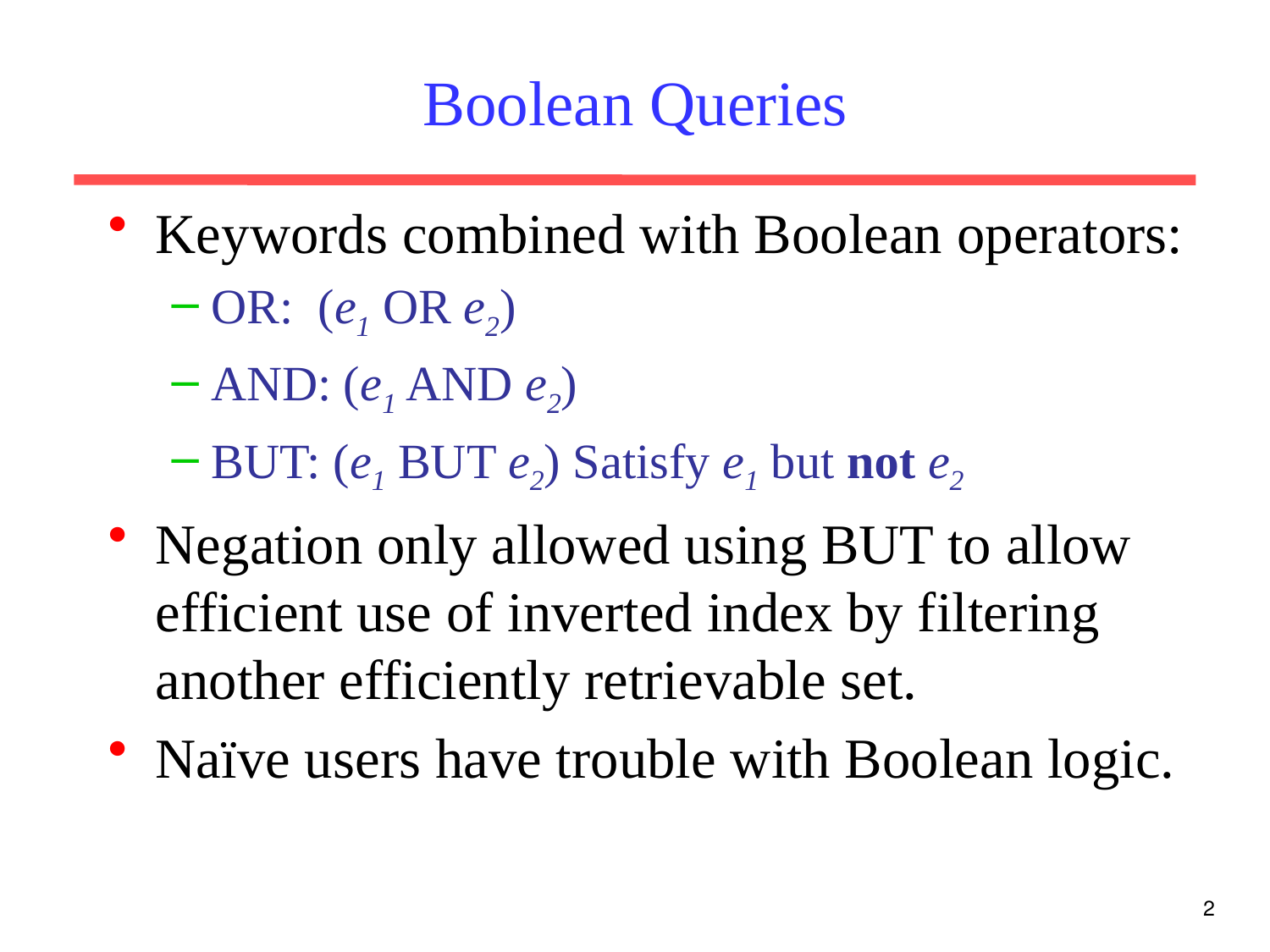

# Boolean Queries
Keywords combined with Boolean operators:
OR:  (e1 OR e2)
AND: (e1 AND e2)
BUT: (e1 BUT e2) Satisfy e1 but not e2
Negation only allowed using BUT to allow efficient use of inverted index by filtering another efficiently retrievable set.
Naïve users have trouble with Boolean logic.
2